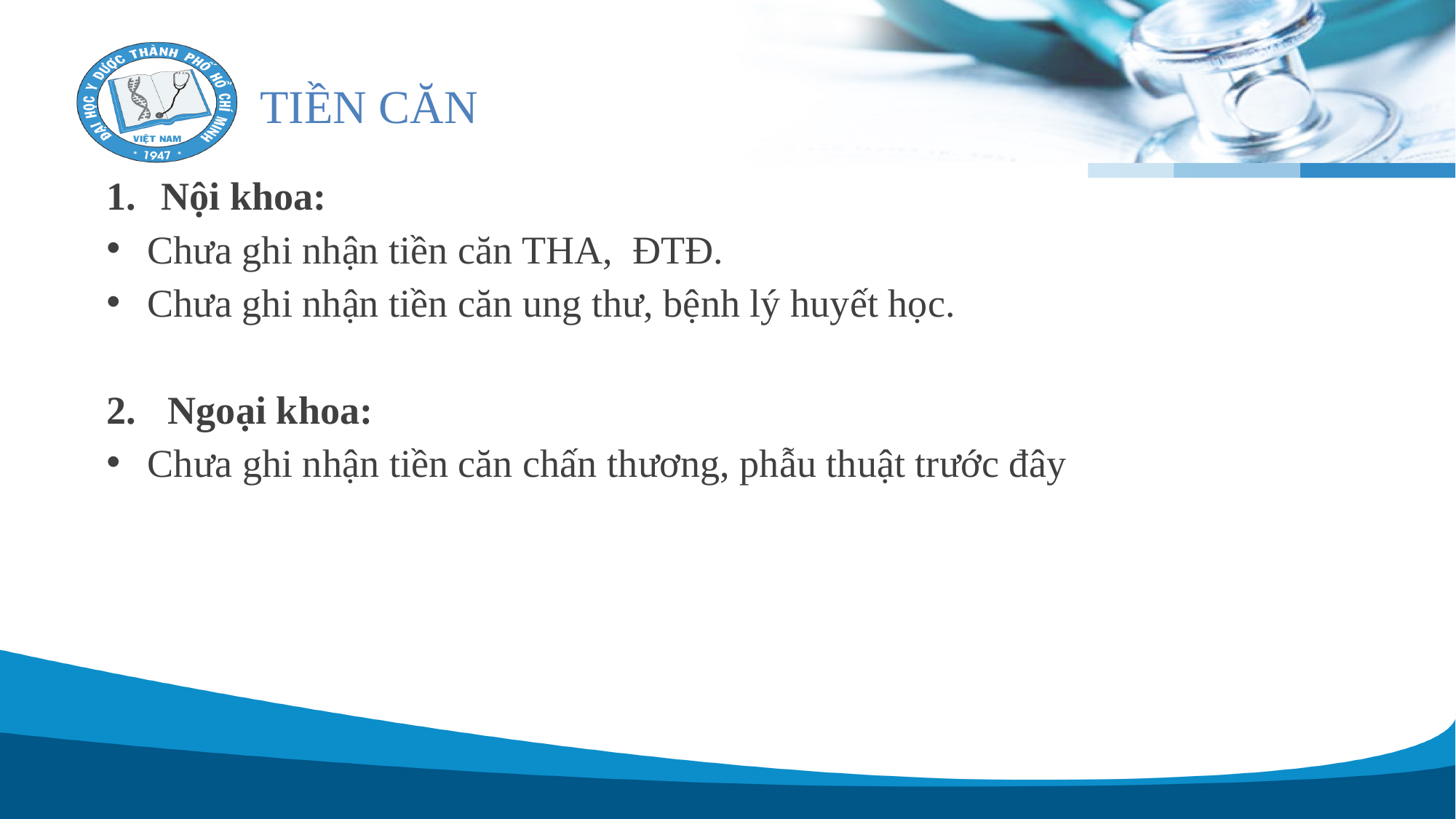

# TIỀN CĂN
Nội khoa:
Chưa ghi nhận tiền căn THA,  ĐTĐ.
Chưa ghi nhận tiền căn ung thư, bệnh lý huyết học.

Ngoại khoa:
Chưa ghi nhận tiền căn chấn thương, phẫu thuật trước đây